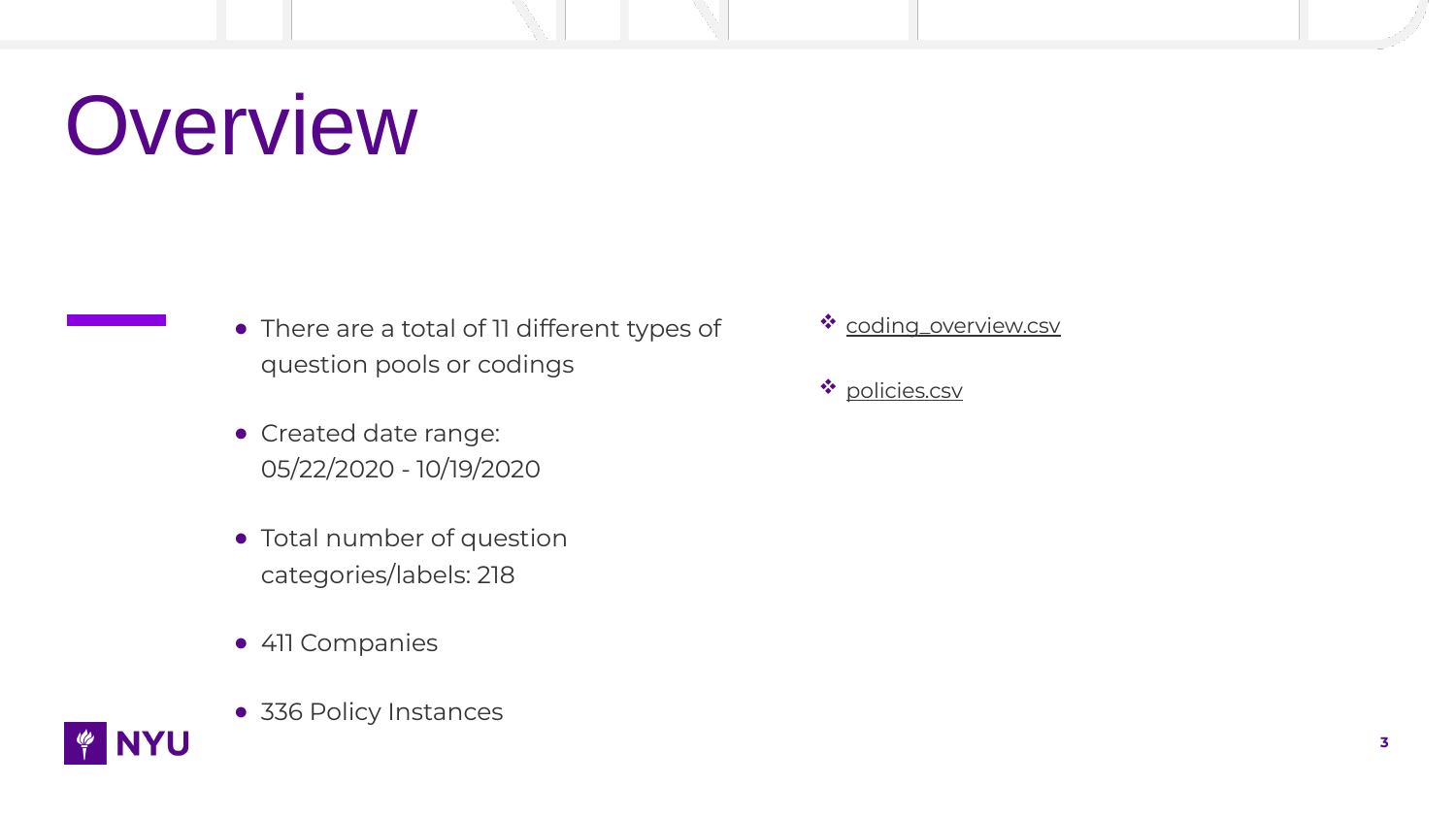

# Overview
There are a total of 11 different types of question pools or codings
Created date range:
05/22/2020 - 10/19/2020
Total number of question categories/labels: 218
411 Companies
336 Policy Instances
coding_overview.csv
policies.csv